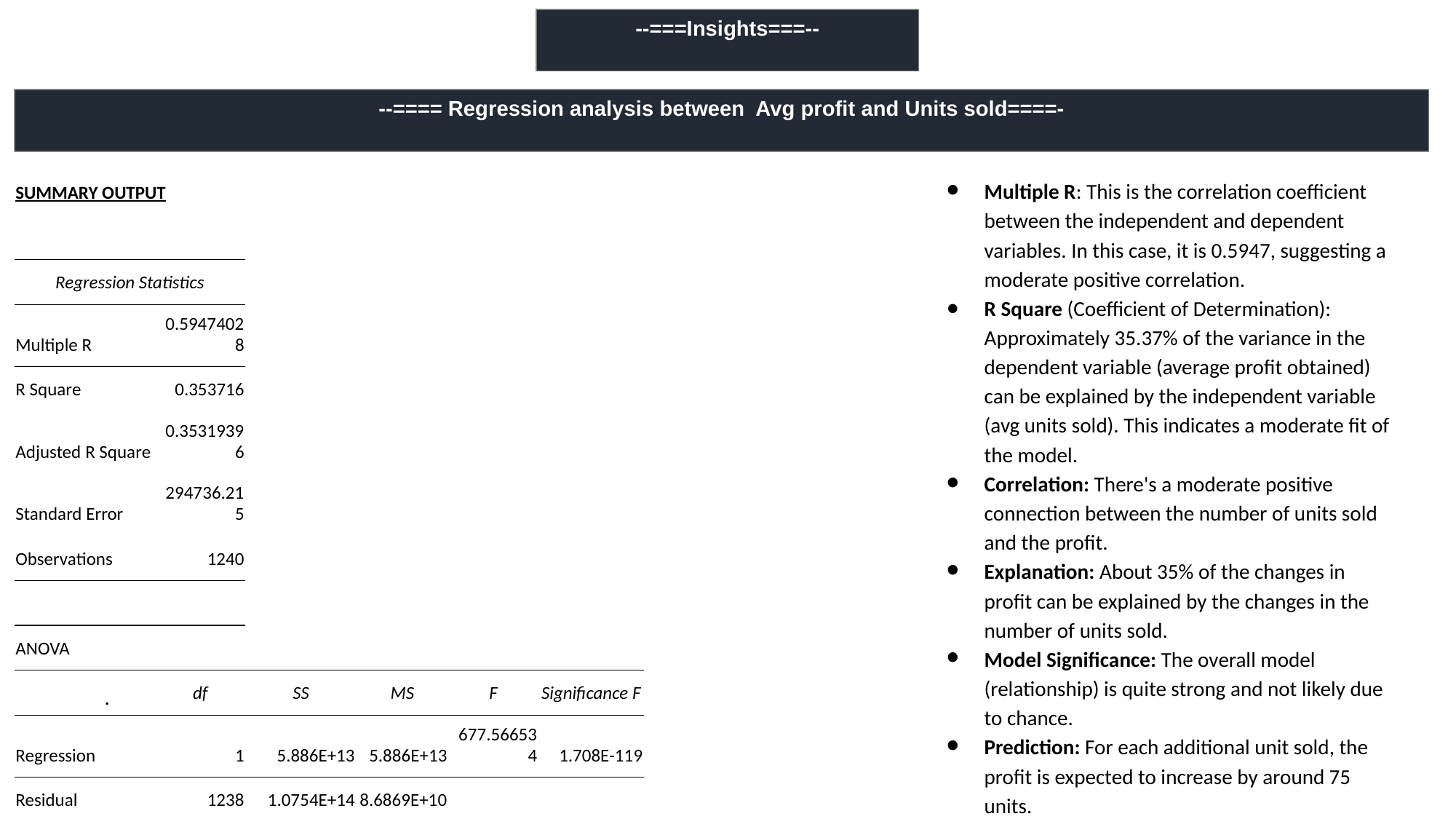

--===Insights===--

--==== Regression analysis between  Avg profit and Units sold====-

Multiple R: This is the correlation coefficient between the independent and dependent variables. In this case, it is 0.5947, suggesting a moderate positive correlation.
R Square (Coefficient of Determination): Approximately 35.37% of the variance in the dependent variable (average profit obtained) can be explained by the independent variable (avg units sold). This indicates a moderate fit of the model.
Correlation: There's a moderate positive connection between the number of units sold and the profit.
Explanation: About 35% of the changes in profit can be explained by the changes in the number of units sold.
Model Significance: The overall model (relationship) is quite strong and not likely due to chance.
Prediction: For each additional unit sold, the profit is expected to increase by around 75 units.

|  |  |  |  |  |  |  |
| --- | --- | --- | --- | --- | --- | --- |
|  |  |  |  |  |  |  |
| SUMMARY OUTPUT |  |  |  |  |  |  |  |  |
| --- | --- | --- | --- | --- | --- | --- | --- | --- |
|  |  |  |  |  |  |  |  |  |
| Regression Statistics |  |  |  |  |  |  |  |  |
| Multiple R | 0.59474028 |  |  |  |  |  |  |  |
| R Square | 0.353716 |  |  |  |  |  |  |  |
| Adjusted R Square | 0.35319396 |  |  |  |  |  |  |  |
| Standard Error | 294736.215 |  |  |  |  |  |  |  |
| Observations | 1240 |  |  |  |  |  |  |  |
|  |  |  |  |  |  |  |  |  |
| ANOVA |  |  |  |  |  |  |  |  |
|  | df | SS | MS | F | Significance F |  |  |  |
| Regression | 1 | 5.886E+13 | 5.886E+13 | 677.566534 | 1.708E-119 |  |  |  |
| Residual | 1238 | 1.0754E+14 | 8.6869E+10 |  |  |  |  |  |
| Total | 1239 | 1.664E+14 |  |  |  |  |  |  |
|  |  |  |  |  |  |  |  |  |
|  | Coefficients | Standard Error | t Stat | P-value | Lower 95% | Upper 95% | Lower 95.0% | Upper 95.0% |
| Intercept | 8845.0427 | 16539.5852 | 0.5347802 | 0.59289789 | -23603.673 | 41293.7579 | -23603.673 | 41293.7579 |
| X Variable 1 | 74.8663941 | 2.8761461 | 26.0301082 | 1.708E-119 | 69.2237347 | 80.5090535 | 69.2237347 | 80.5090535 |
.